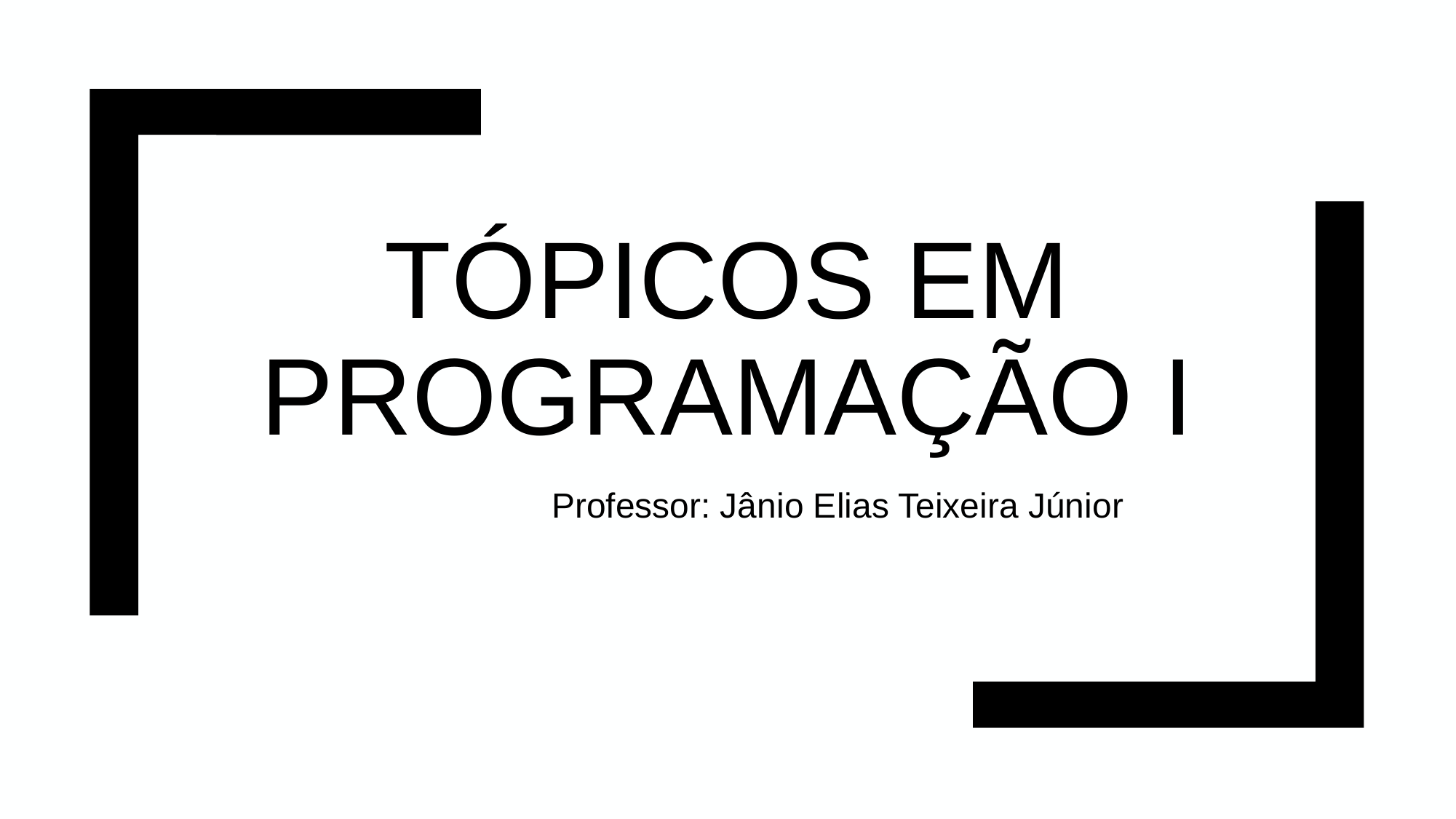

# TÓPICOS EM PROGRAMAÇÃO I
Professor: Jânio Elias Teixeira Júnior